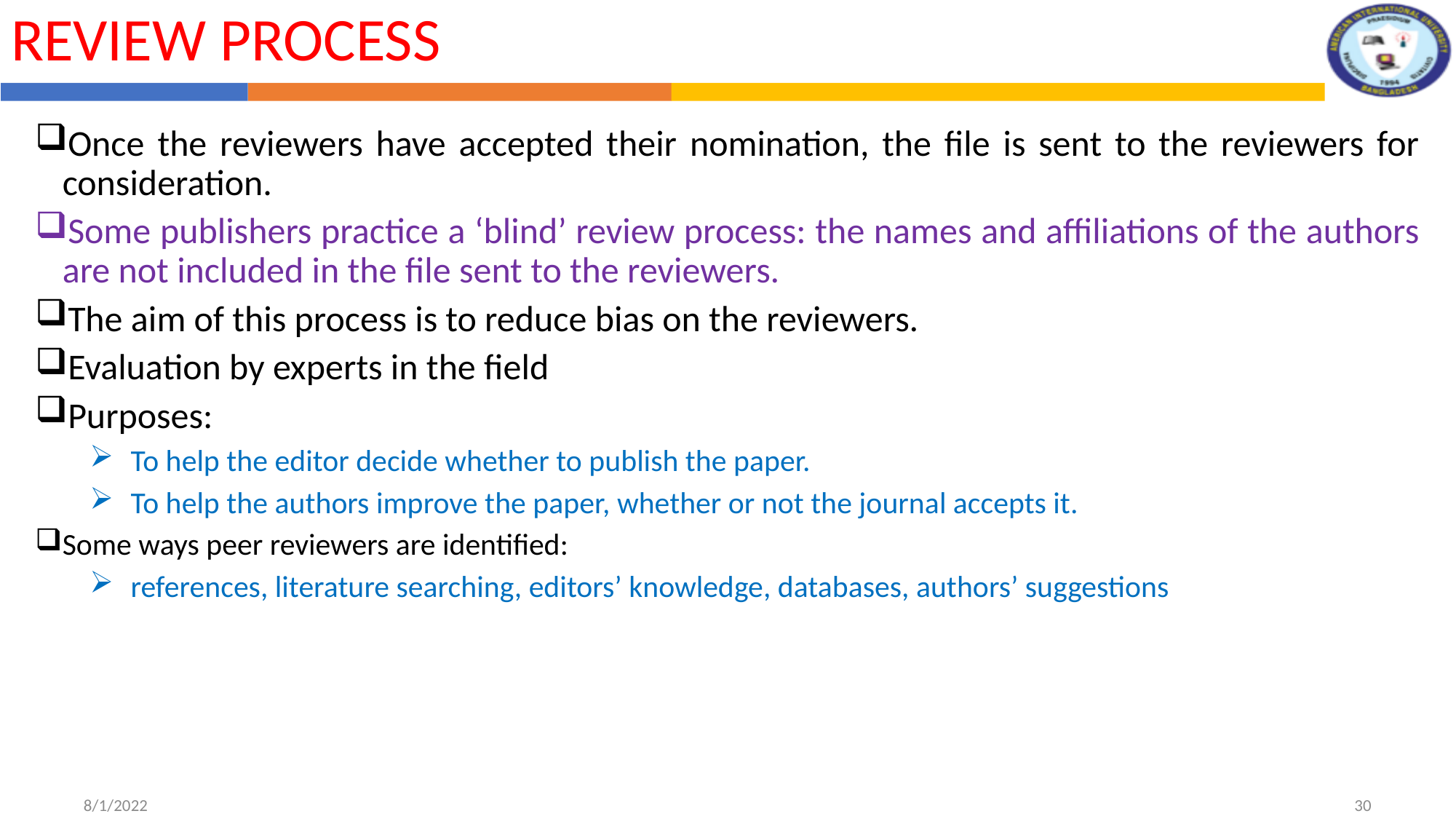

Review process
Once the reviewers have accepted their nomination, the file is sent to the reviewers for consideration.
Some publishers practice a ‘blind’ review process: the names and affiliations of the authors are not included in the file sent to the reviewers.
The aim of this process is to reduce bias on the reviewers.
Evaluation by experts in the field
Purposes:
To help the editor decide whether to publish the paper.
To help the authors improve the paper, whether or not the journal accepts it.
Some ways peer reviewers are identified:
references, literature searching, editors’ knowledge, databases, authors’ suggestions

8/1/2022
30